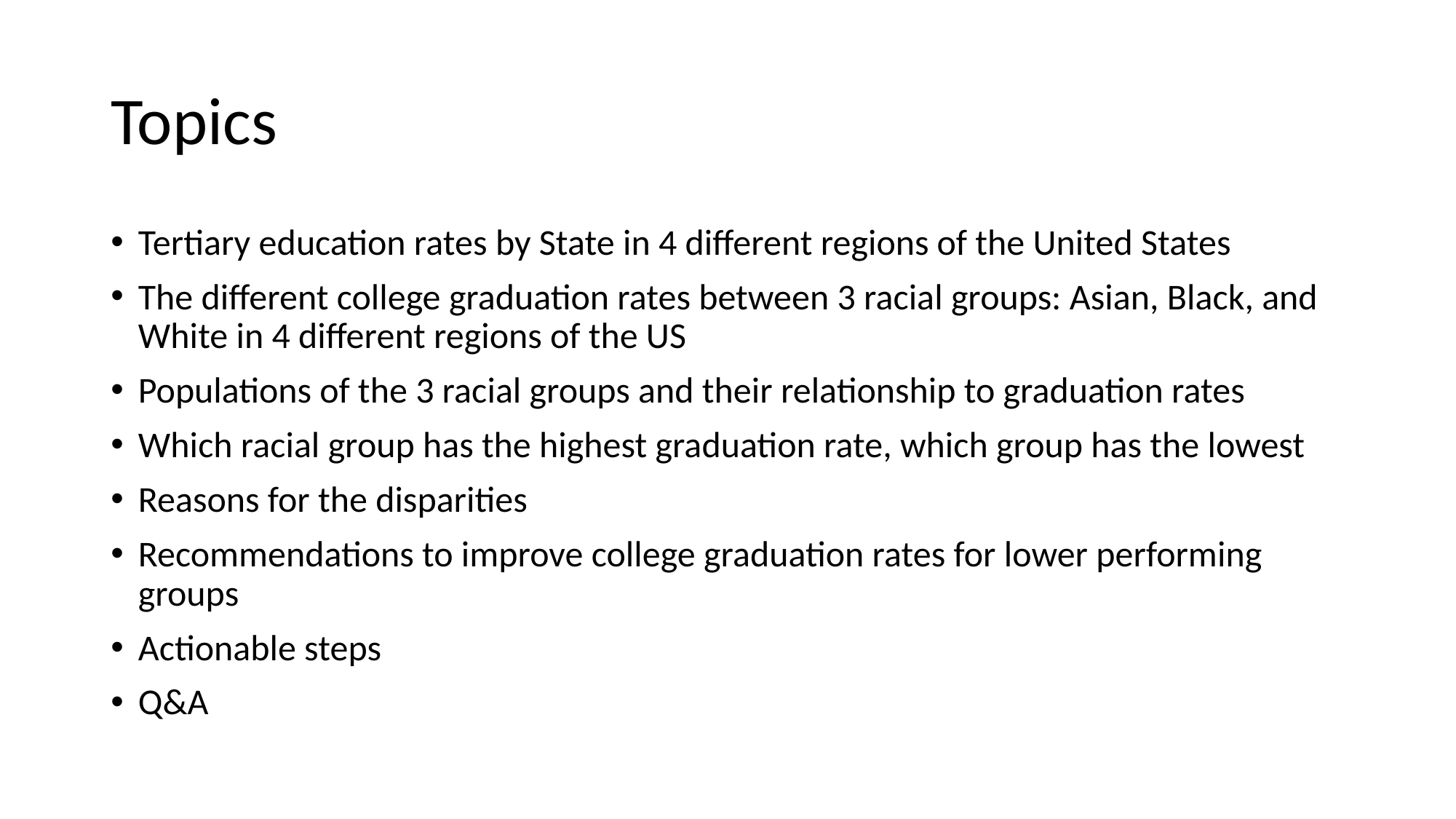

# Topics
Tertiary education rates by State in 4 different regions of the United States
The different college graduation rates between 3 racial groups: Asian, Black, and White in 4 different regions of the US
Populations of the 3 racial groups and their relationship to graduation rates
Which racial group has the highest graduation rate, which group has the lowest
Reasons for the disparities
Recommendations to improve college graduation rates for lower performing groups
Actionable steps
Q&A